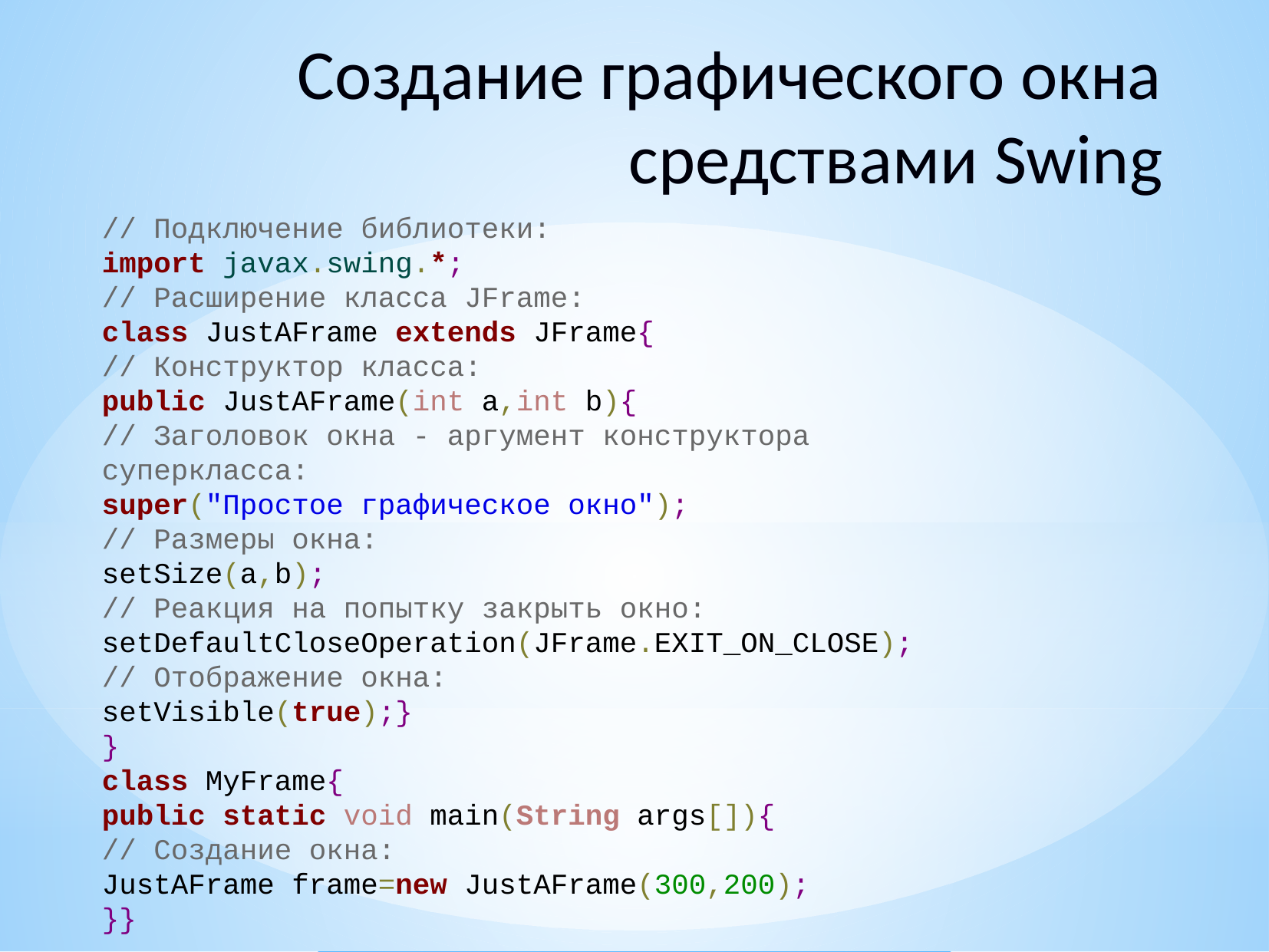

# Создание графического окна средствами Swing
// Подключение библиотеки:
import javax.swing.*;
// Расширение класса JFrame:
class JustAFrame extends JFrame{
// Конструктор класса:
public JustAFrame(int a,int b){
// Заголовок окна - аргумент конструктора суперкласса:
super("Простое графическое окно");
// Размеры окна:
setSize(a,b);
// Реакция на попытку закрыть окно:
setDefaultCloseOperation(JFrame.EXIT_ON_CLOSE);
// Отображение окна:
setVisible(true);}
}
class MyFrame{
public static void main(String args[]){
// Создание окна:
JustAFrame frame=new JustAFrame(300,200);
}}